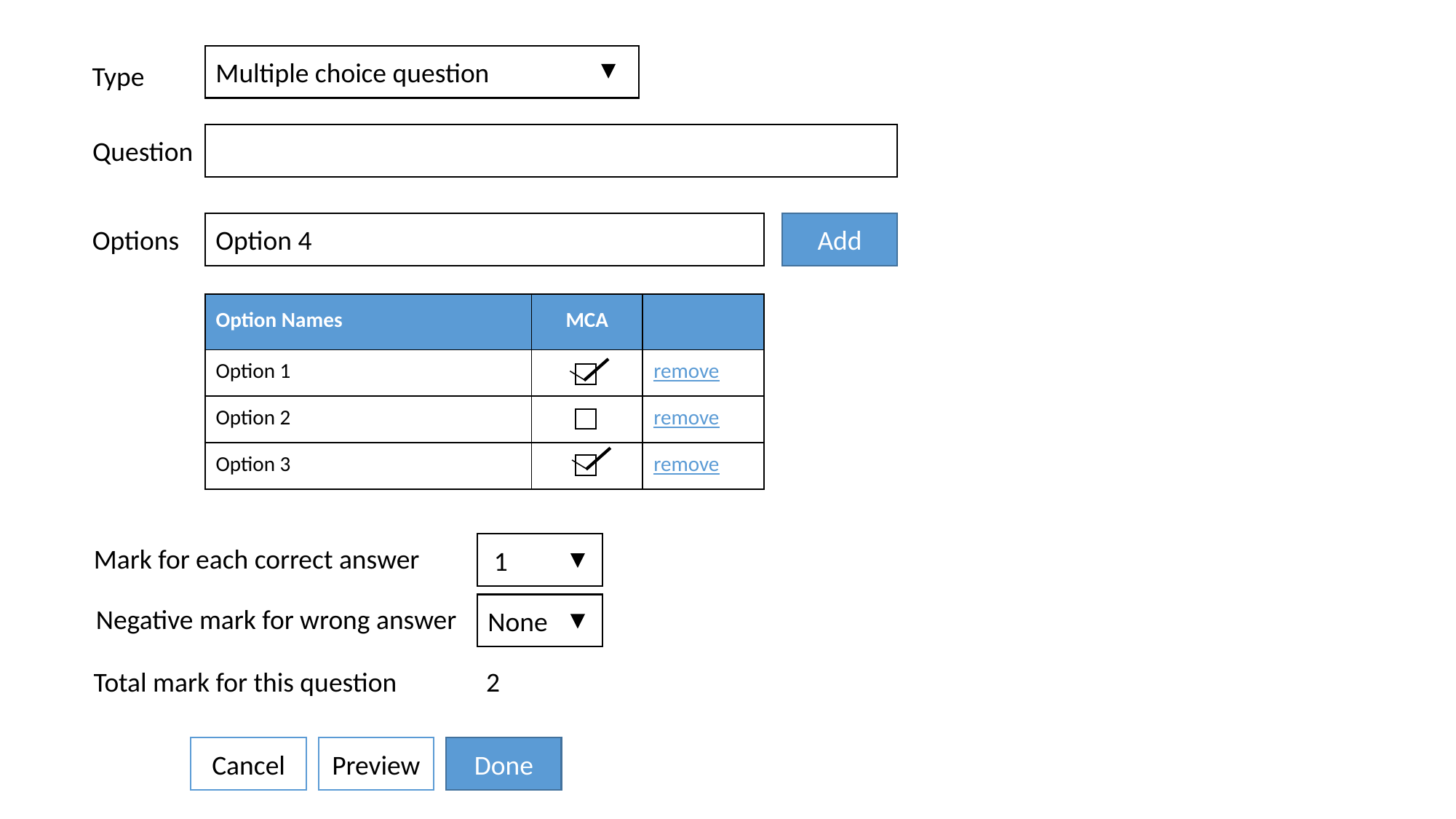

Multiple choice question
Type

Question
Add
Option 4
Options
| Option Names | MCA |  |
| --- | --- | --- |
| Option 1 |  | remove |
| Option 2 |  | remove |
| Option 3 |  | remove |

 1
Mark for each correct answer

None
Negative mark for wrong answer

2
Total mark for this question
Cancel
Preview
Done